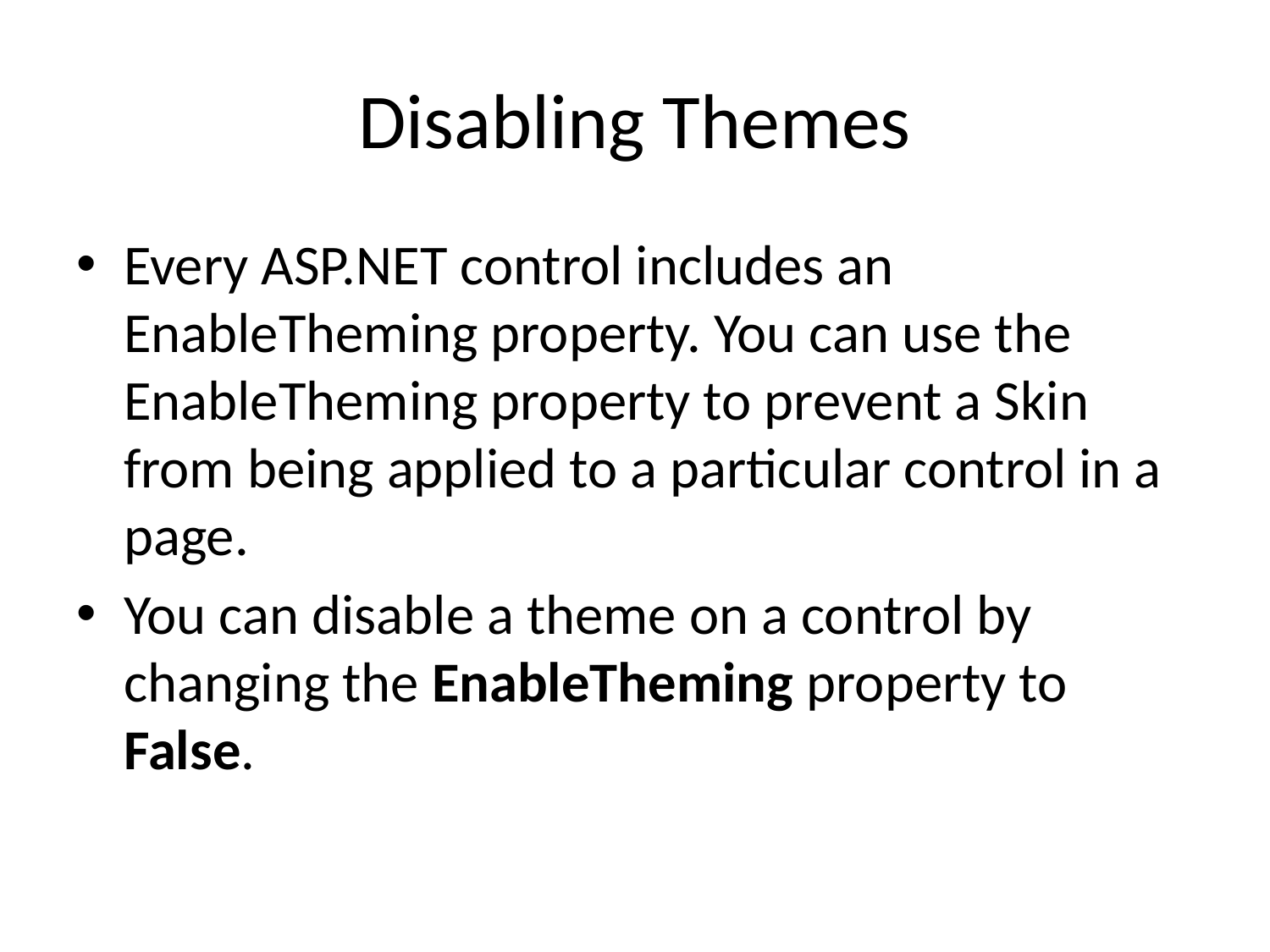

# Disabling Themes
Every ASP.NET control includes an EnableTheming property. You can use the EnableTheming property to prevent a Skin from being applied to a particular control in a page.
You can disable a theme on a control by changing the EnableTheming property to False.